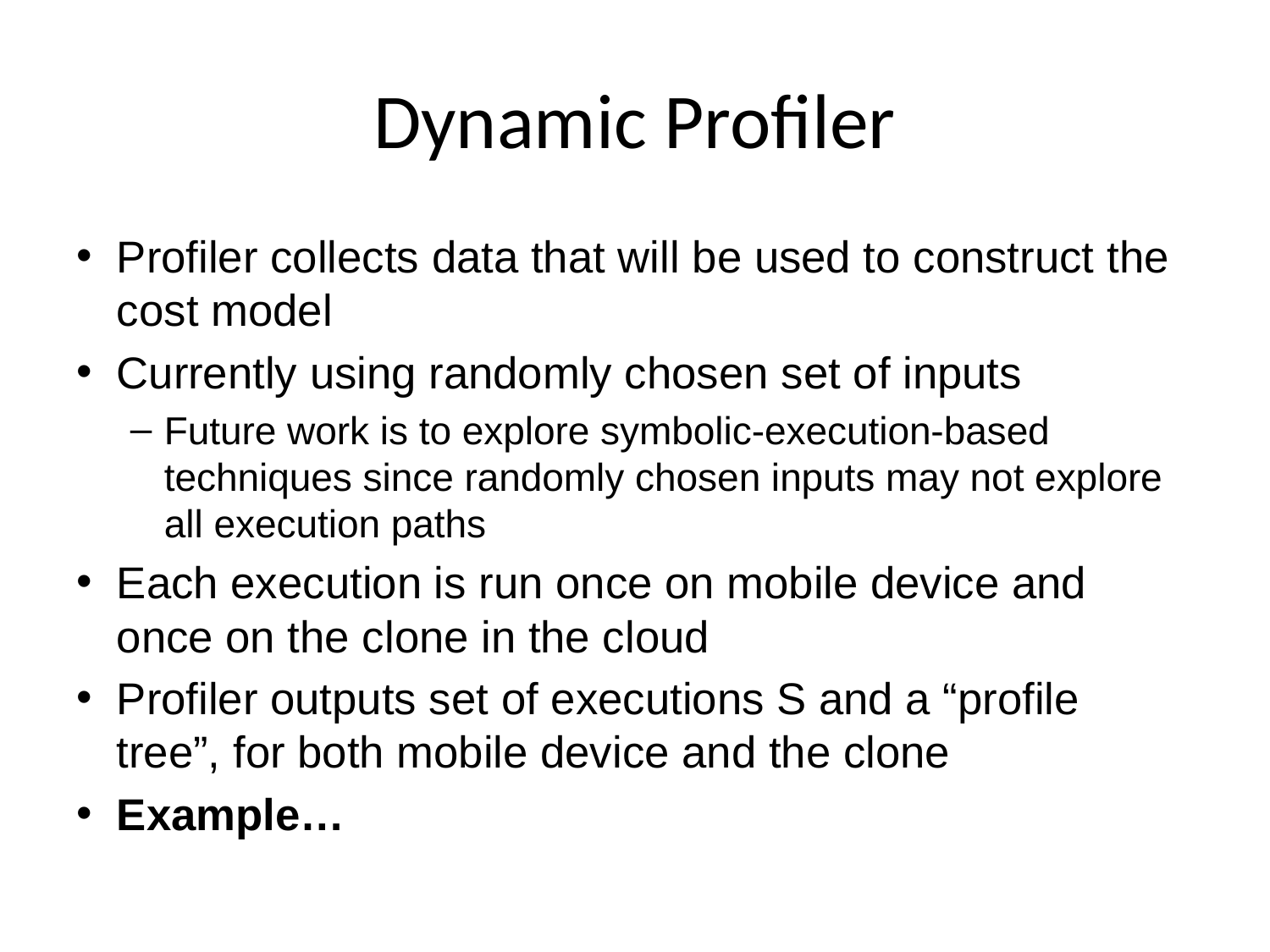

# Dynamic Profiler
Profiler collects data that will be used to construct the cost model
Currently using randomly chosen set of inputs
Future work is to explore symbolic-execution-based techniques since randomly chosen inputs may not explore all execution paths
Each execution is run once on mobile device and once on the clone in the cloud
Profiler outputs set of executions S and a “profile tree”, for both mobile device and the clone
Example…